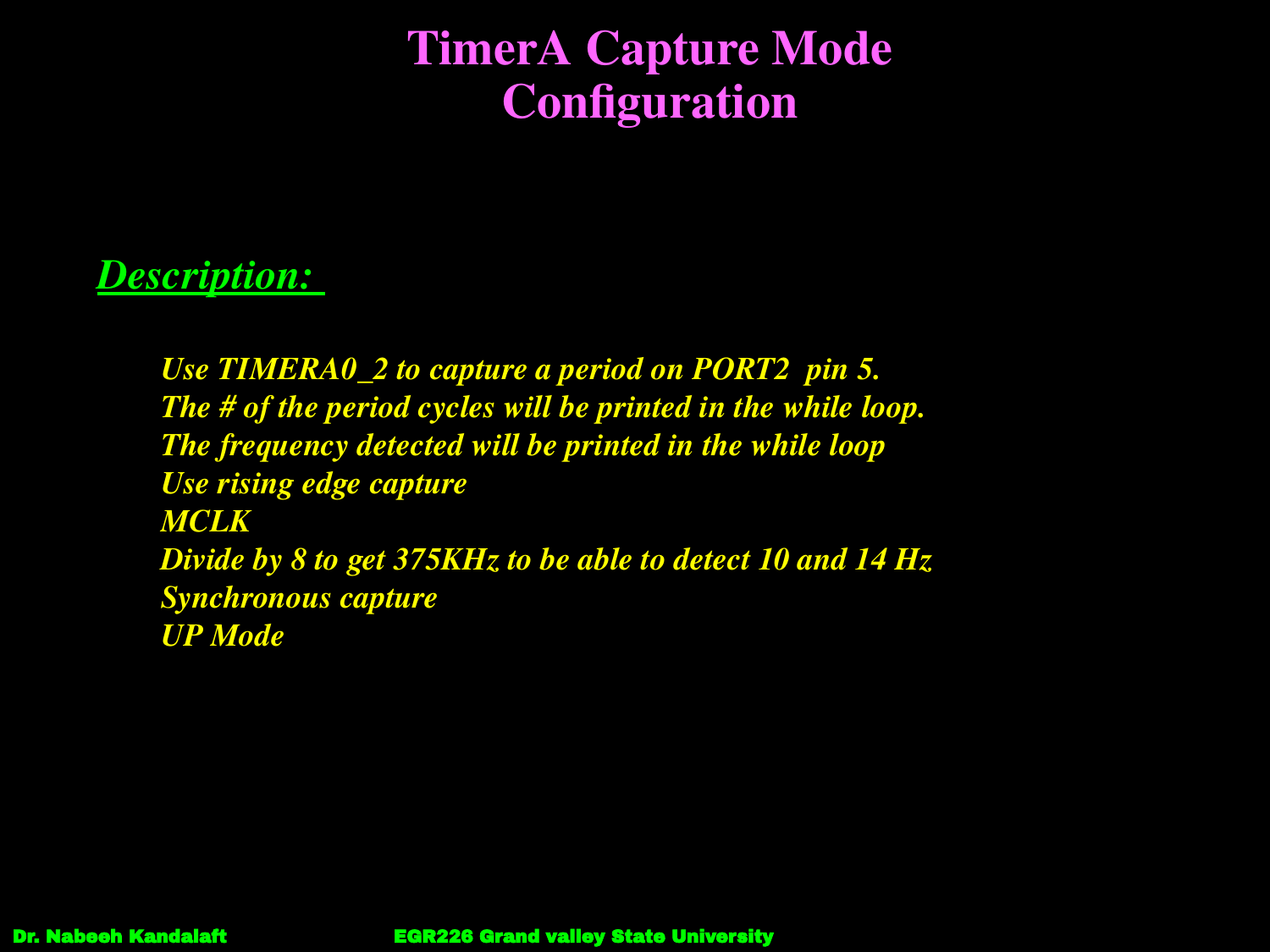

# TimerA Capture Mode Configuration
Description:

Use TIMERA0_2 to capture a period on PORT2  pin 5.
The # of the period cycles will be printed in the while loop.
The frequency detected will be printed in the while loop
Use rising edge capture
MCLK
Divide by 8 to get 375KHz to be able to detect 10 and 14 Hz
Synchronous capture
UP Mode
Dr. Nabeeh Kandalaft		EGR226 Grand valley State University